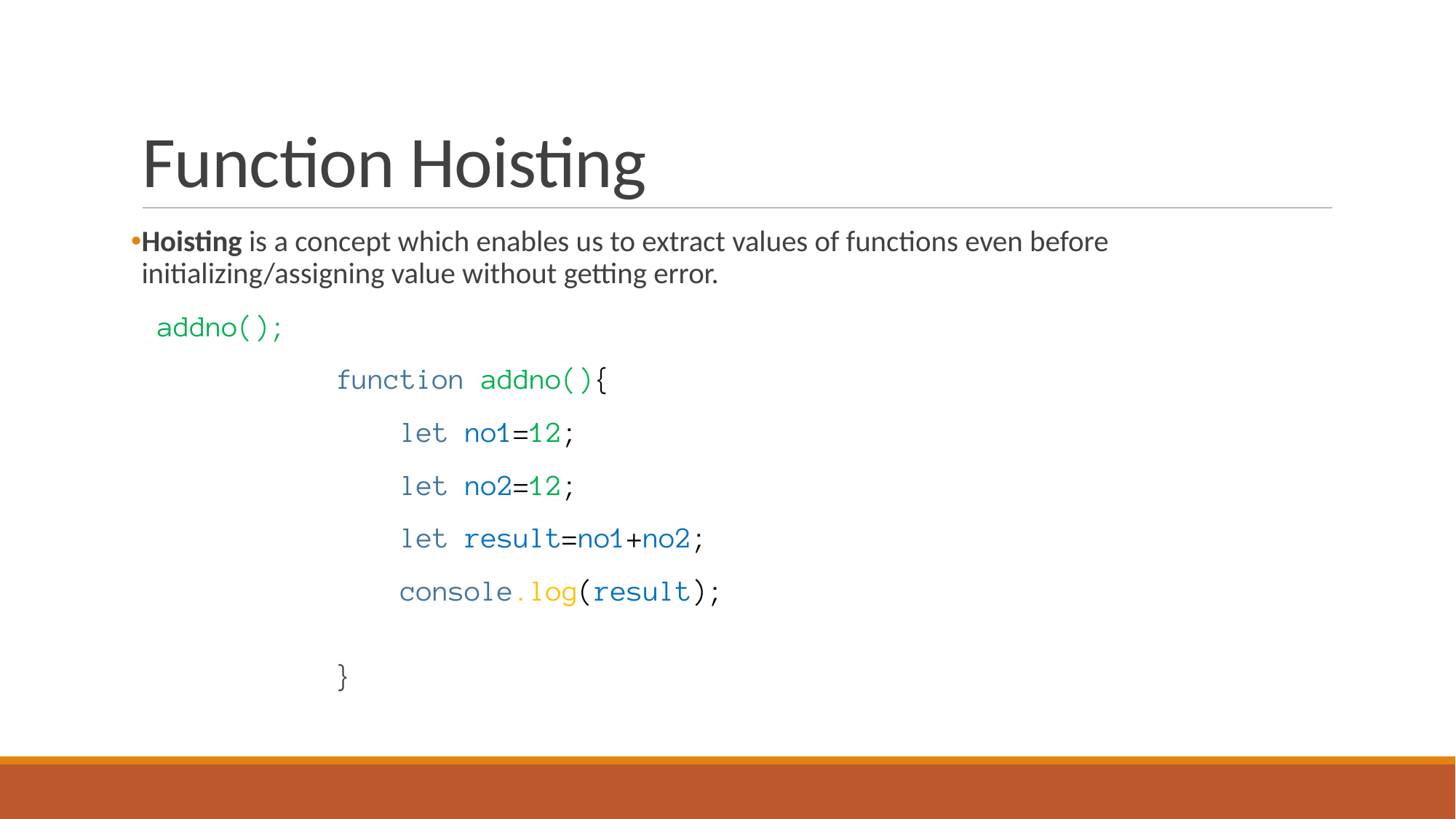

# Function Hoisting
Hoisting is a concept which enables us to extract values of functions even before initializing/assigning value without getting error.
 addno();
            function addno(){
                let no1=12;
                let no2=12;
                let result=no1+no2;
                console.log(result);
            }